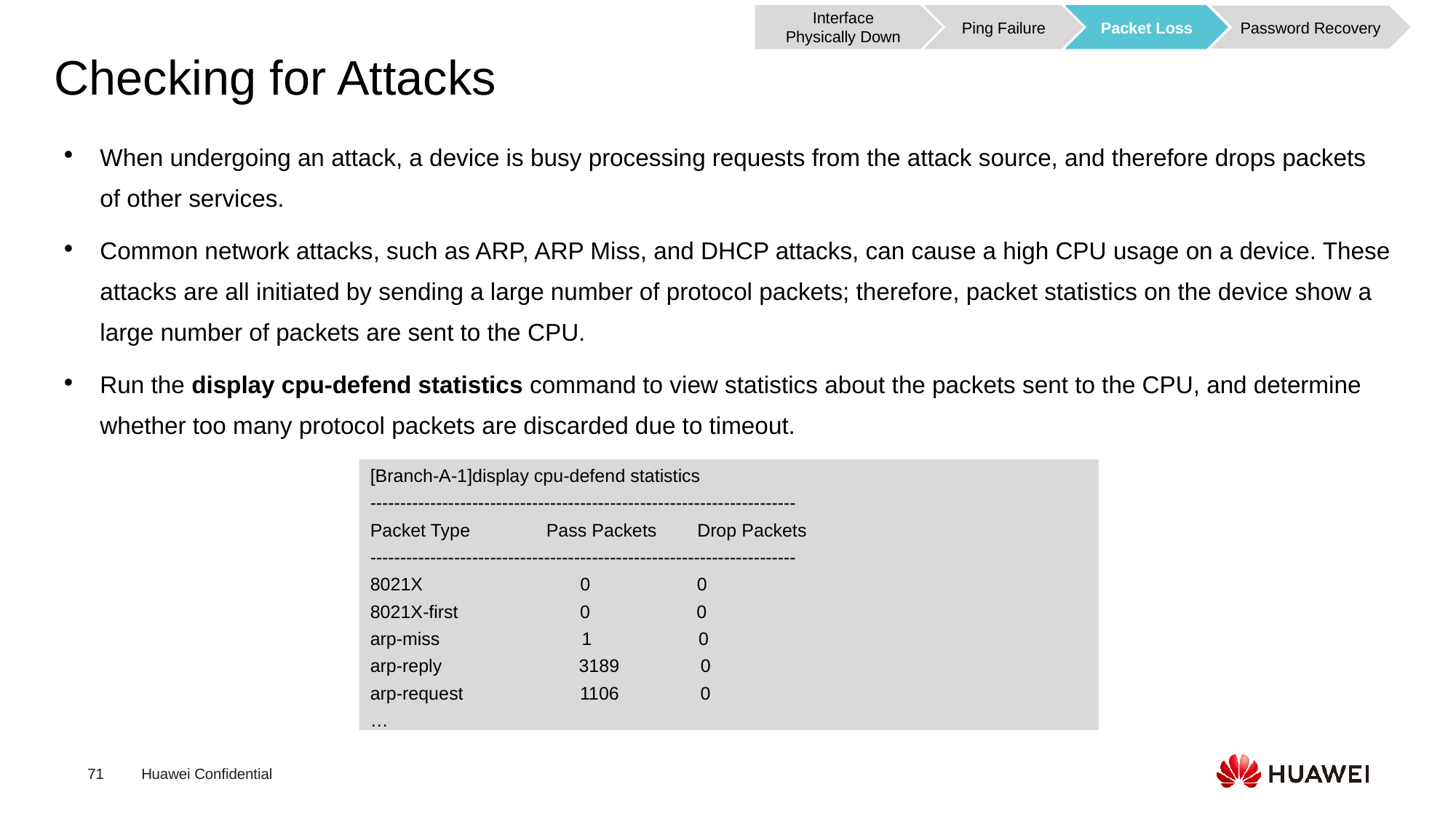

Interface Physically Down
Ping Failure
Packet Loss
Password Recovery
# Checking for Attacks
When undergoing an attack, a device is busy processing requests from the attack source, and therefore drops packets of other services.
Common network attacks, such as ARP, ARP Miss, and DHCP attacks, can cause a high CPU usage on a device. These attacks are all initiated by sending a large number of protocol packets; therefore, packet statistics on the device show a large number of packets are sent to the CPU.
Run the display cpu-defend statistics command to view statistics about the packets sent to the CPU, and determine whether too many protocol packets are discarded due to timeout.
[Branch-A-1]display cpu-defend statistics
-----------------------------------------------------------------------
Packet Type               Pass Packets        Drop Packets
-----------------------------------------------------------------------
8021X                               0                     0
8021X-first                        0                     0
arp-miss                            1                     0
arp-reply                           3189                0
arp-request                       1106                0
…